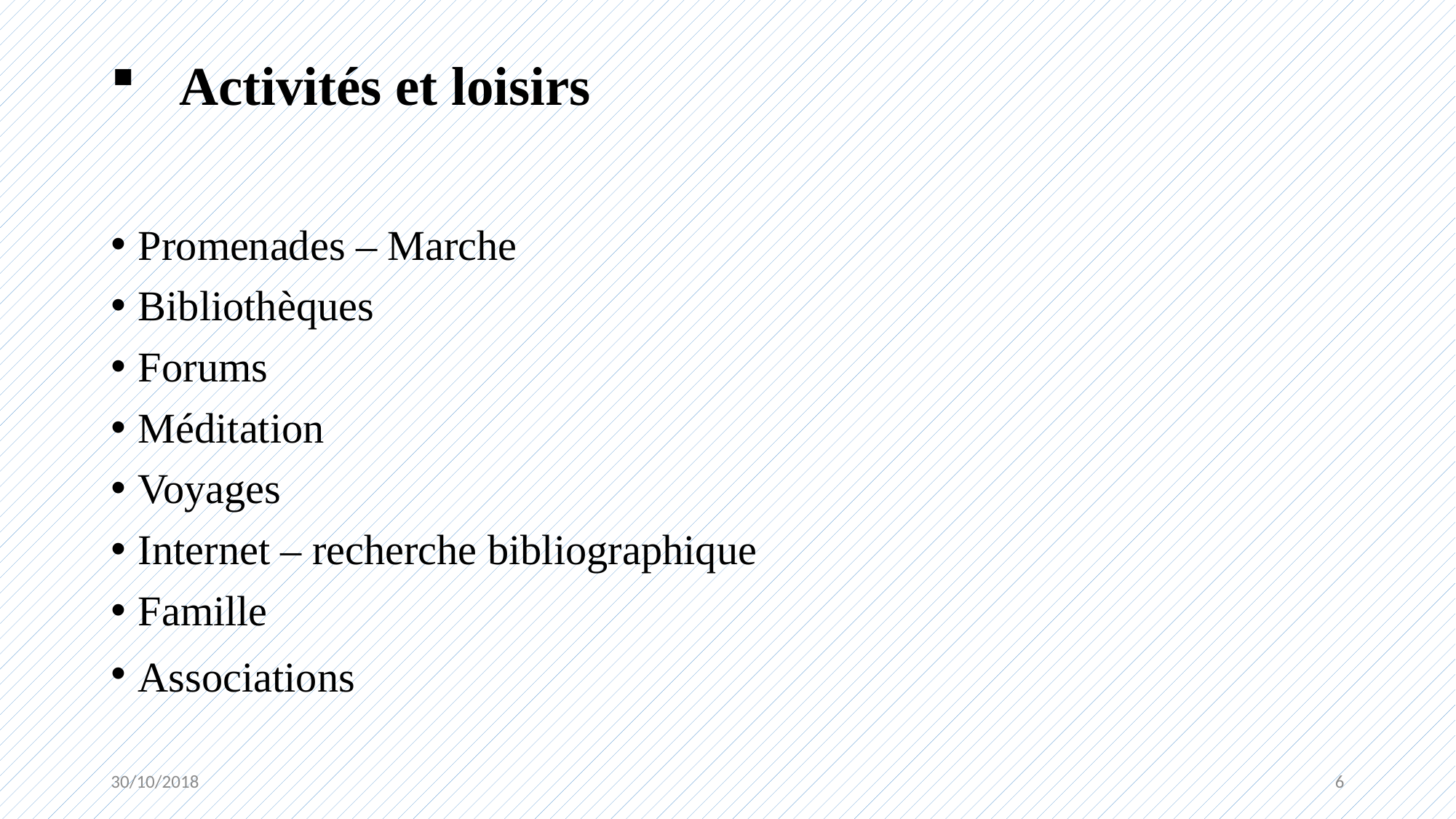

# Activités et loisirs
Promenades – Marche
Bibliothèques
Forums
Méditation
Voyages
Internet – recherche bibliographique
Famille
Associations

30/10/2018
6